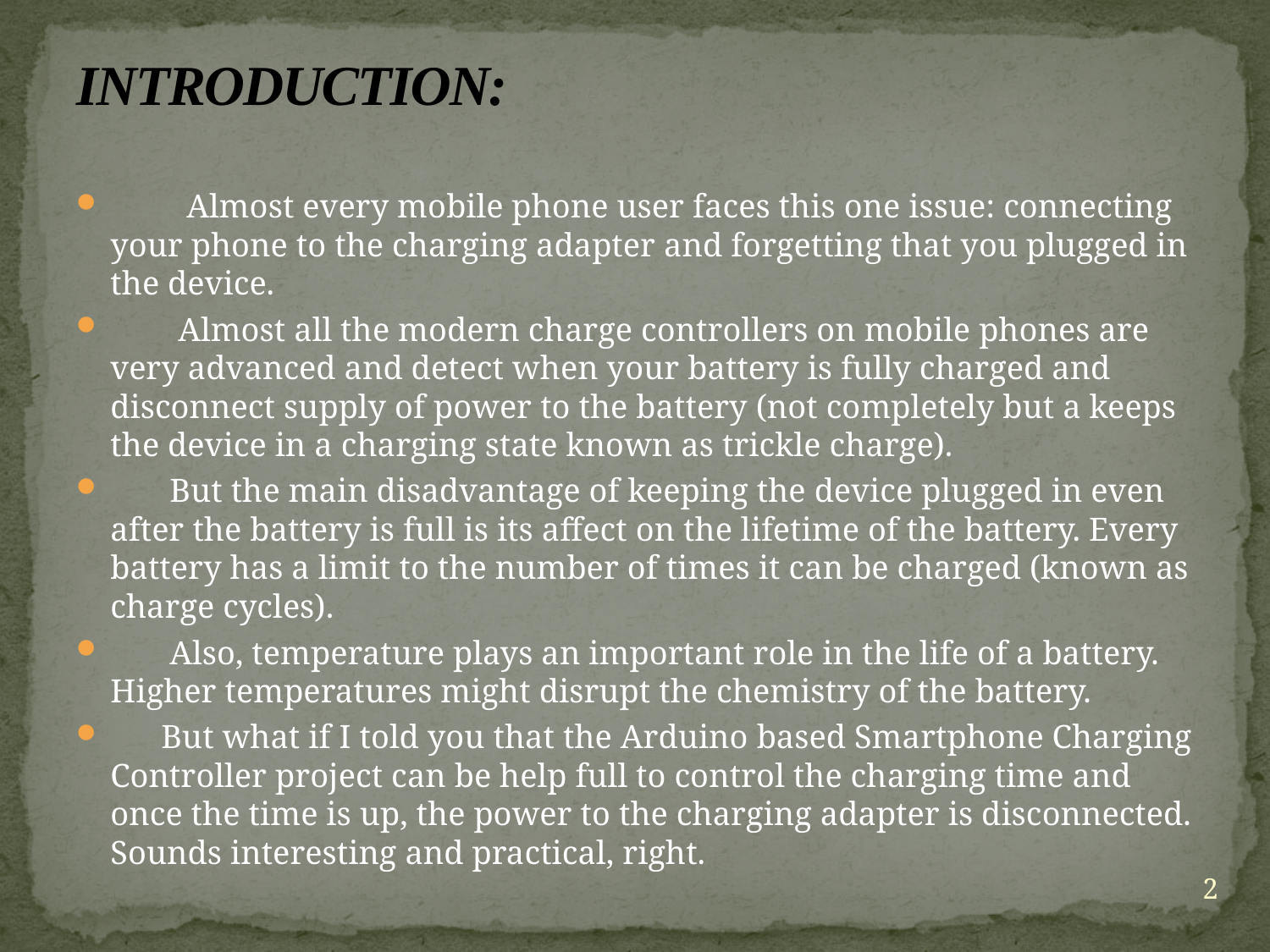

# INTRODUCTION:
         Almost every mobile phone user faces this one issue: connecting your phone to the charging adapter and forgetting that you plugged in the device.
        Almost all the modern charge controllers on mobile phones are very advanced and detect when your battery is fully charged and disconnect supply of power to the battery (not completely but a keeps the device in a charging state known as trickle charge).
       But the main disadvantage of keeping the device plugged in even after the battery is full is its affect on the lifetime of the battery. Every battery has a limit to the number of times it can be charged (known as charge cycles).
       Also, temperature plays an important role in the life of a battery. Higher temperatures might disrupt the chemistry of the battery.
      But what if I told you that the Arduino based Smartphone Charging Controller project can be help full to control the charging time and once the time is up, the power to the charging adapter is disconnected. Sounds interesting and practical, right.

2